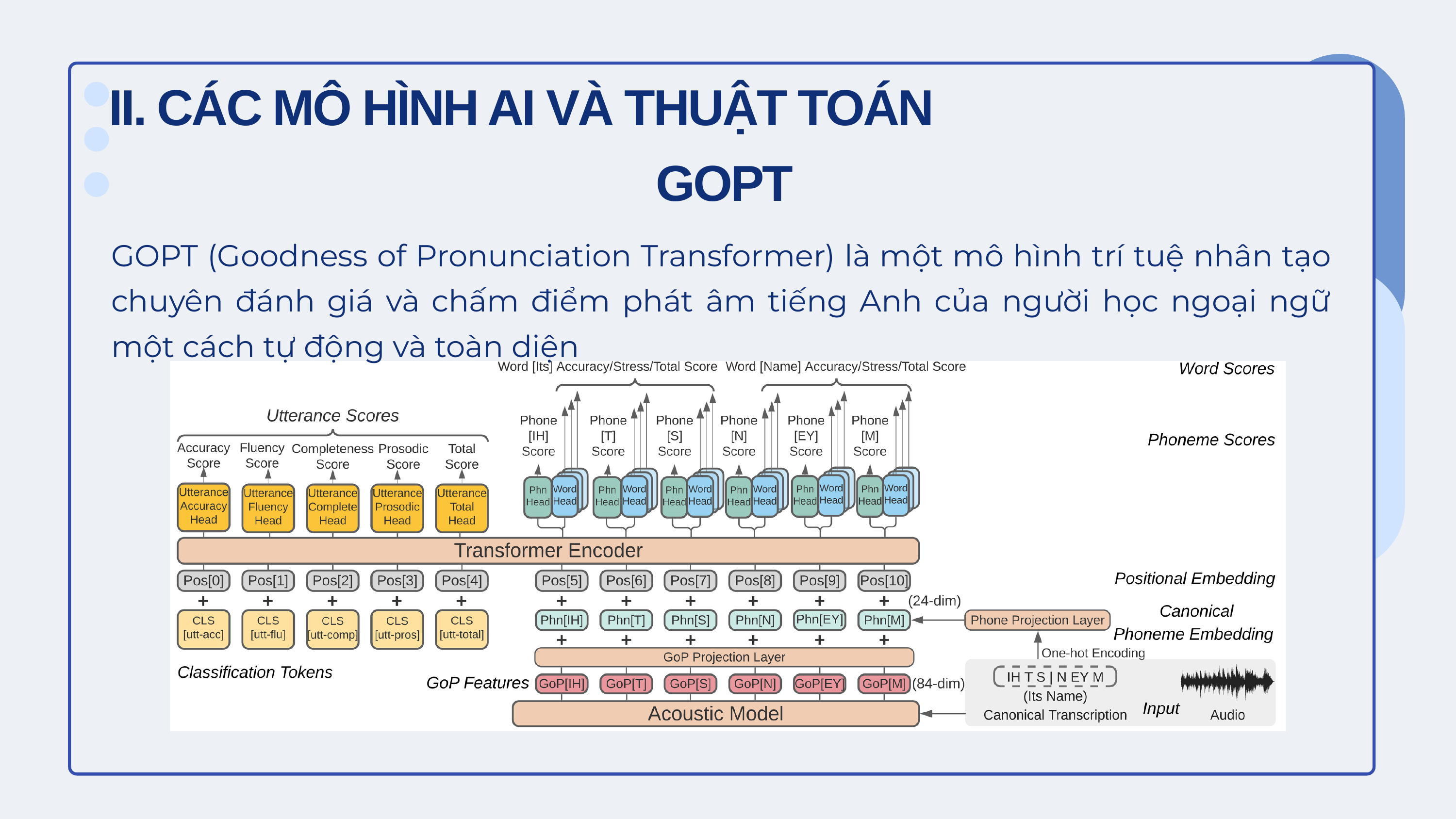

II. CÁC MÔ HÌNH AI VÀ THUẬT TOÁN

GOPT

GOPT (Goodness of Pronunciation Transformer) là một mô hình trí tuệ nhân tạo chuyên đánh giá và chấm điểm phát âm tiếng Anh của người học ngoại ngữ một cách tự động và toàn diện